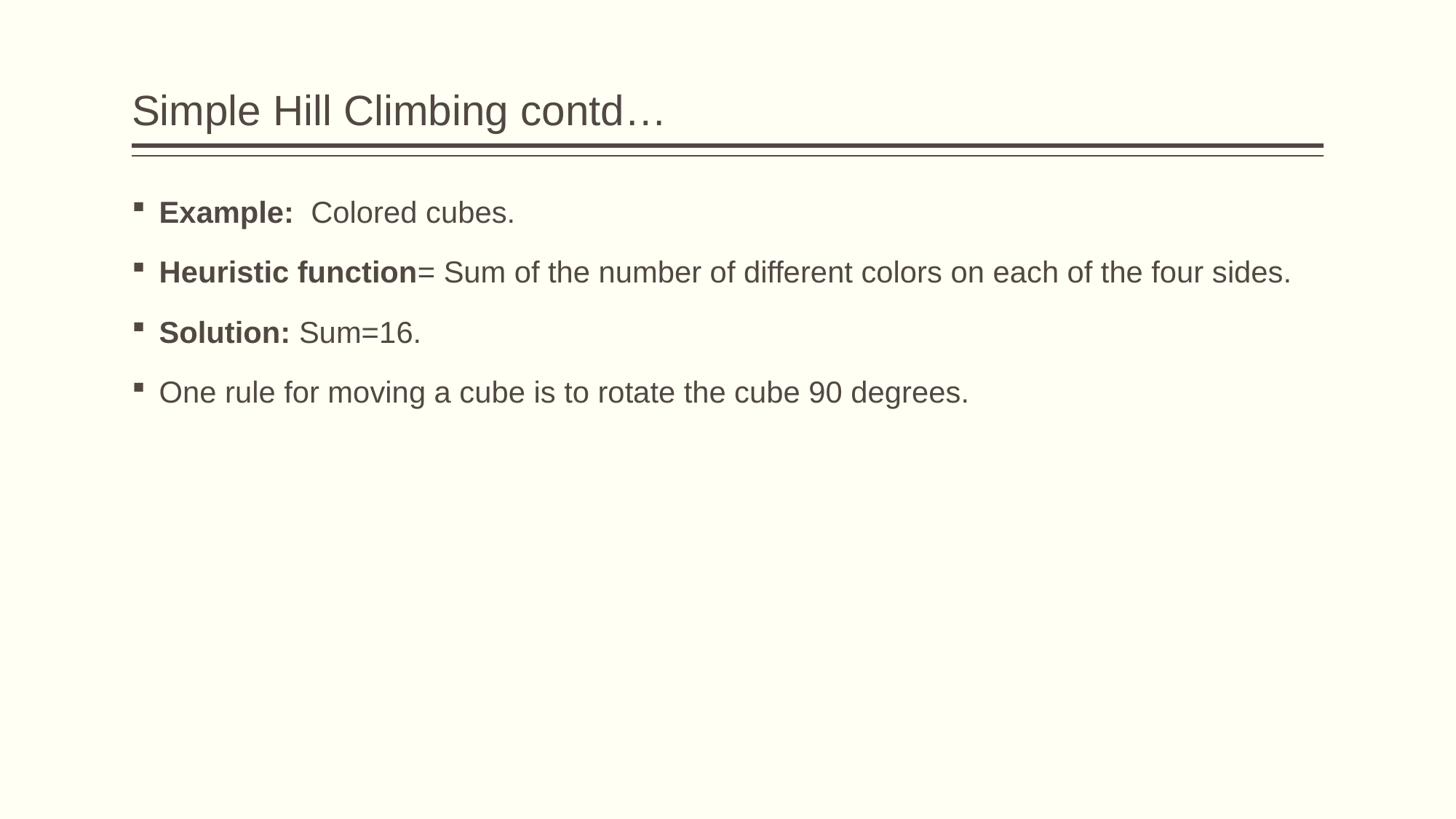

# Simple Hill Climbing contd…
Example:  Colored cubes.
Heuristic function= Sum of the number of different colors on each of the four sides.
Solution: Sum=16.
One rule for moving a cube is to rotate the cube 90 degrees.